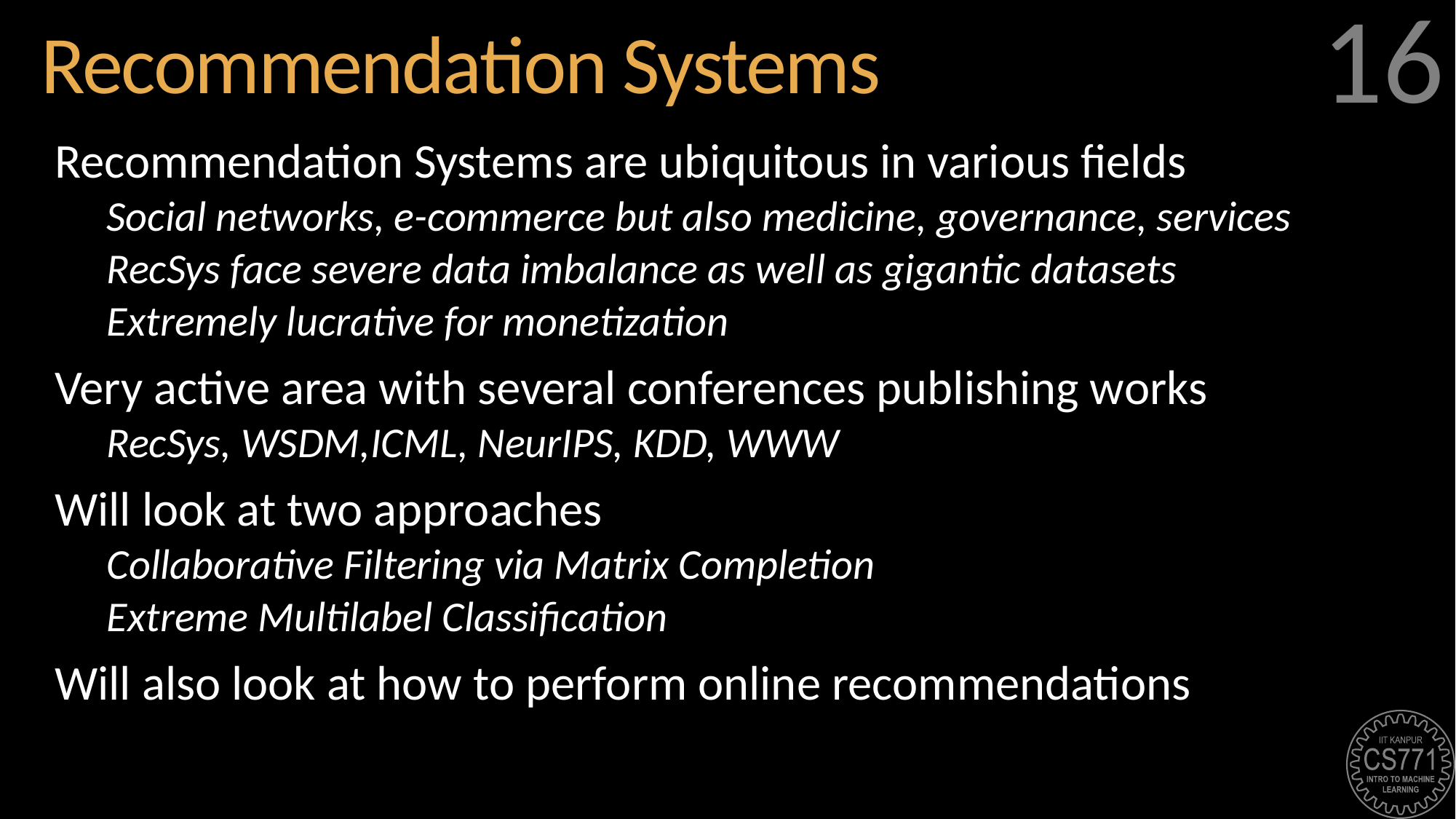

# Recommendation Systems
16
Recommendation Systems are ubiquitous in various fields
Social networks, e-commerce but also medicine, governance, services
RecSys face severe data imbalance as well as gigantic datasets
Extremely lucrative for monetization
Very active area with several conferences publishing works
RecSys, WSDM,ICML, NeurIPS, KDD, WWW
Will look at two approaches
Collaborative Filtering via Matrix Completion
Extreme Multilabel Classification
Will also look at how to perform online recommendations